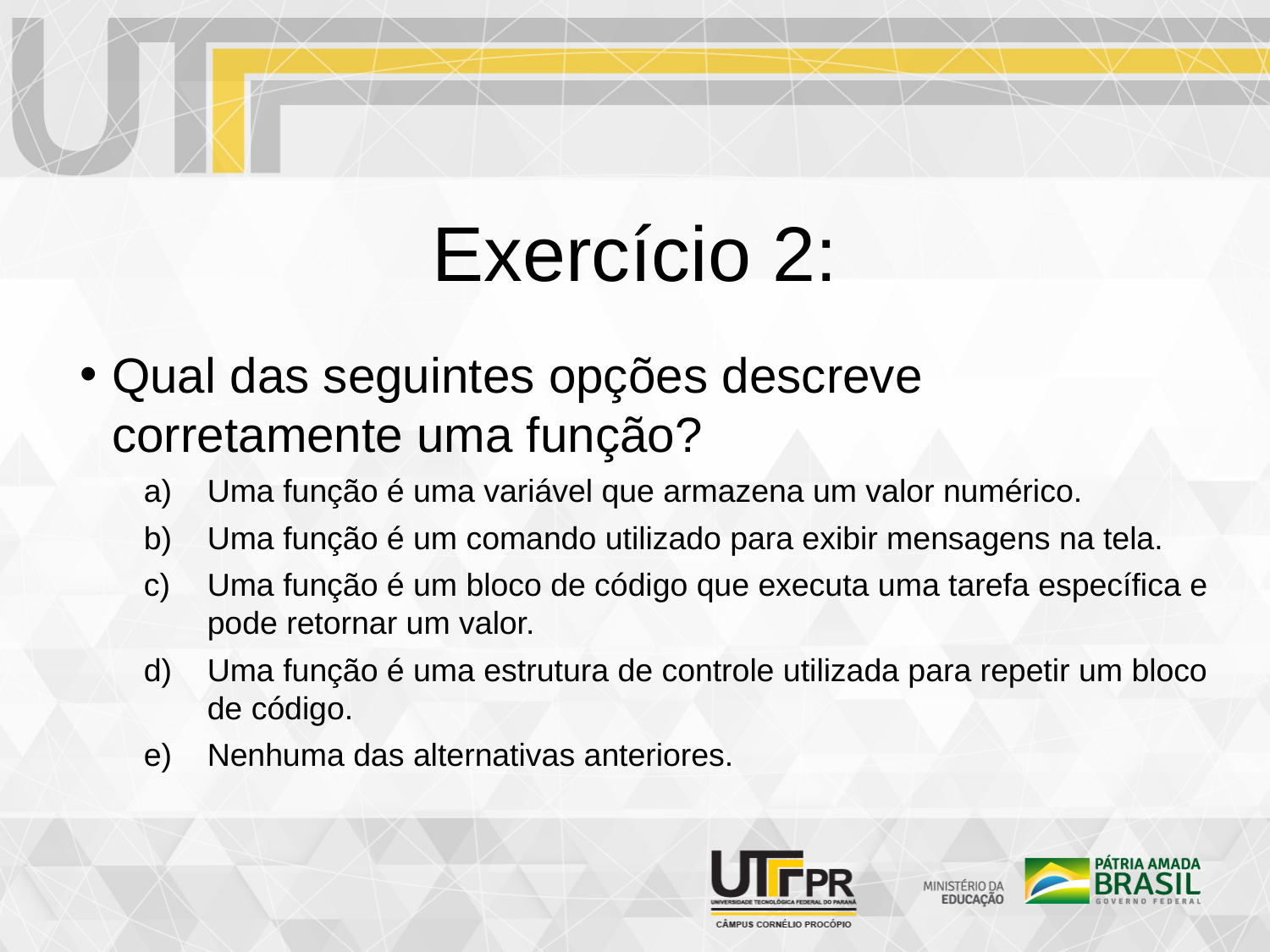

Exercício 2:
Qual das seguintes opções descreve corretamente uma função?
Uma função é uma variável que armazena um valor numérico.
Uma função é um comando utilizado para exibir mensagens na tela.
Uma função é um bloco de código que executa uma tarefa específica e pode retornar um valor.
Uma função é uma estrutura de controle utilizada para repetir um bloco de código.
Nenhuma das alternativas anteriores.